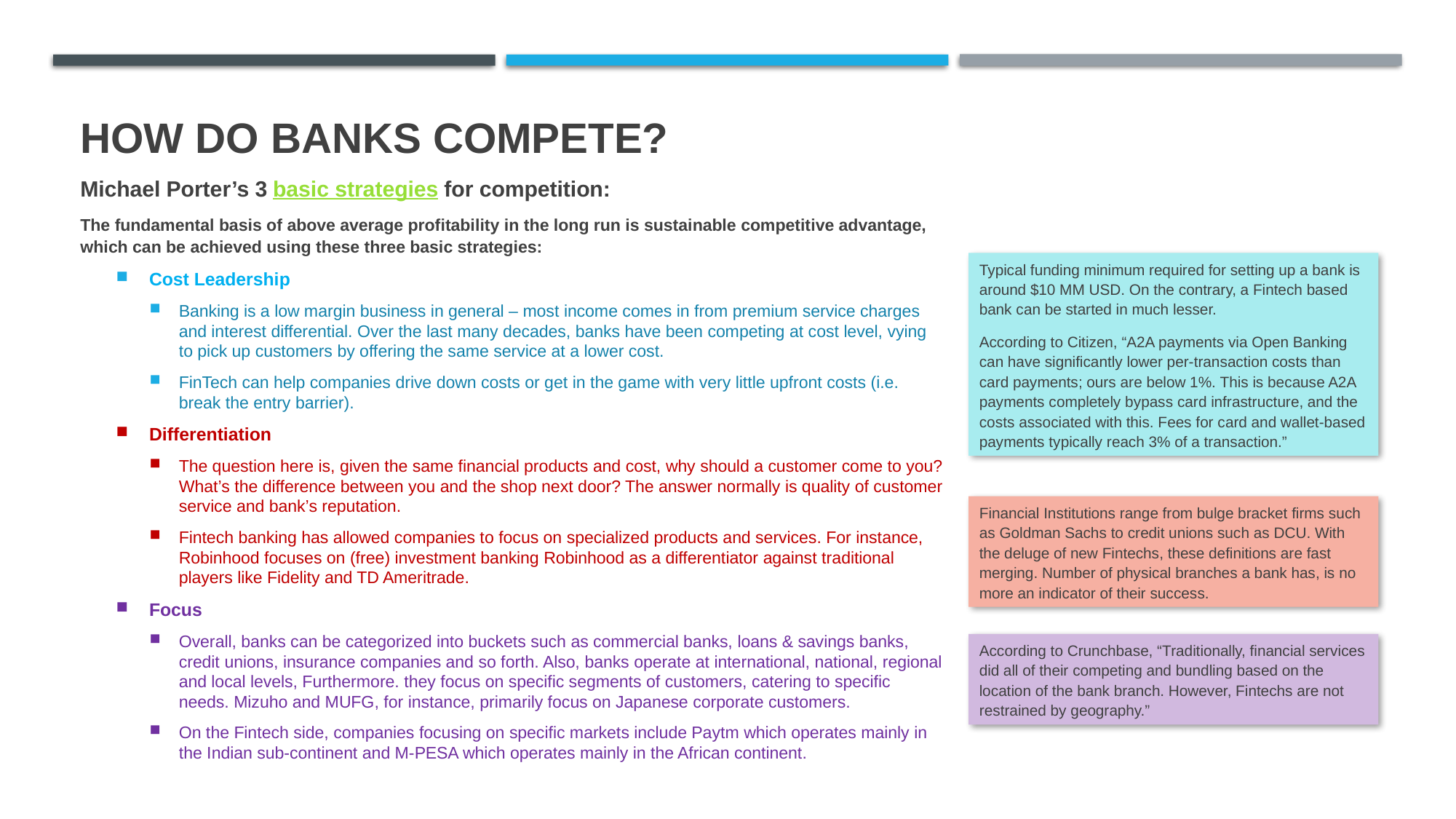

# How do banks compete?
Michael Porter’s 3 basic strategies for competition:
The fundamental basis of above average profitability in the long run is sustainable competitive advantage, which can be achieved using these three basic strategies:
Cost Leadership
Banking is a low margin business in general – most income comes in from premium service charges and interest differential. Over the last many decades, banks have been competing at cost level, vying to pick up customers by offering the same service at a lower cost.
FinTech can help companies drive down costs or get in the game with very little upfront costs (i.e. break the entry barrier).
Differentiation
The question here is, given the same financial products and cost, why should a customer come to you? What’s the difference between you and the shop next door? The answer normally is quality of customer service and bank’s reputation.
Fintech banking has allowed companies to focus on specialized products and services. For instance, Robinhood focuses on (free) investment banking Robinhood as a differentiator against traditional players like Fidelity and TD Ameritrade.
Focus
Overall, banks can be categorized into buckets such as commercial banks, loans & savings banks, credit unions, insurance companies and so forth. Also, banks operate at international, national, regional and local levels, Furthermore. they focus on specific segments of customers, catering to specific needs. Mizuho and MUFG, for instance, primarily focus on Japanese corporate customers.
On the Fintech side, companies focusing on specific markets include Paytm which operates mainly in the Indian sub-continent and M-PESA which operates mainly in the African continent.
Typical funding minimum required for setting up a bank is around $10 MM USD. On the contrary, a Fintech based bank can be started in much lesser.
According to Citizen, “A2A payments via Open Banking can have significantly lower per-transaction costs than card payments; ours are below 1%. This is because A2A payments completely bypass card infrastructure, and the costs associated with this. Fees for card and wallet-based payments typically reach 3% of a transaction.”
Financial Institutions range from bulge bracket firms such as Goldman Sachs to credit unions such as DCU. With the deluge of new Fintechs, these definitions are fast merging. Number of physical branches a bank has, is no more an indicator of their success.
According to Crunchbase, “Traditionally, financial services did all of their competing and bundling based on the location of the bank branch. However, Fintechs are not restrained by geography.”